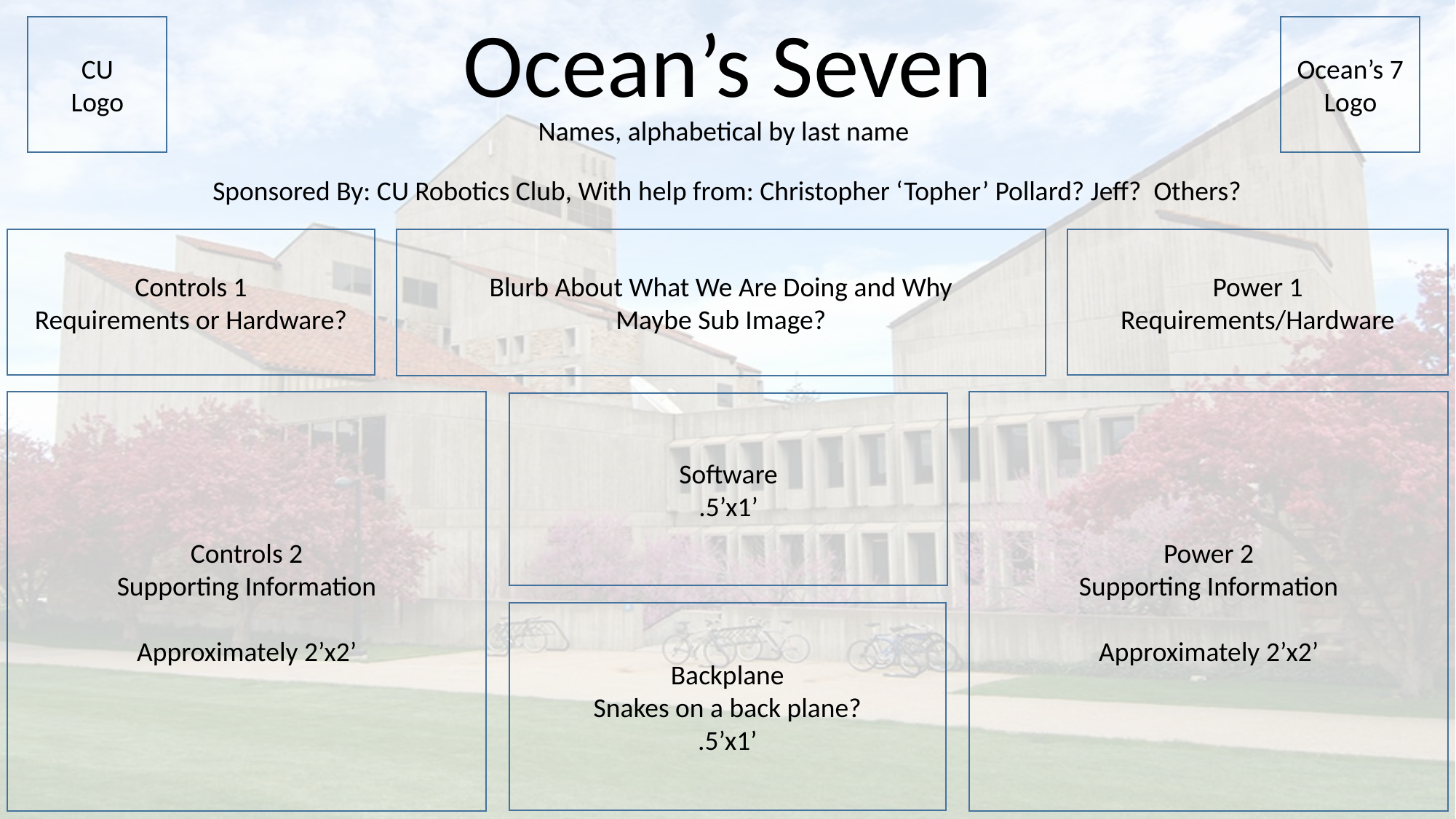

Ocean’s Seven
Ocean’s 7
Logo
CU
Logo
Names, alphabetical by last name
Sponsored By: CU Robotics Club, With help from: Christopher ‘Topher’ Pollard? Jeff?  Others?
Controls 1
Requirements or Hardware?
Blurb About What We Are Doing and Why
Maybe Sub Image?
Power 1
Requirements/Hardware
Controls 2
Supporting Information

Approximately 2’x2’
Power 2
Supporting Information

Approximately 2’x2’
Software
.5’x1’
Backplane
Snakes on a back plane?
.5’x1’